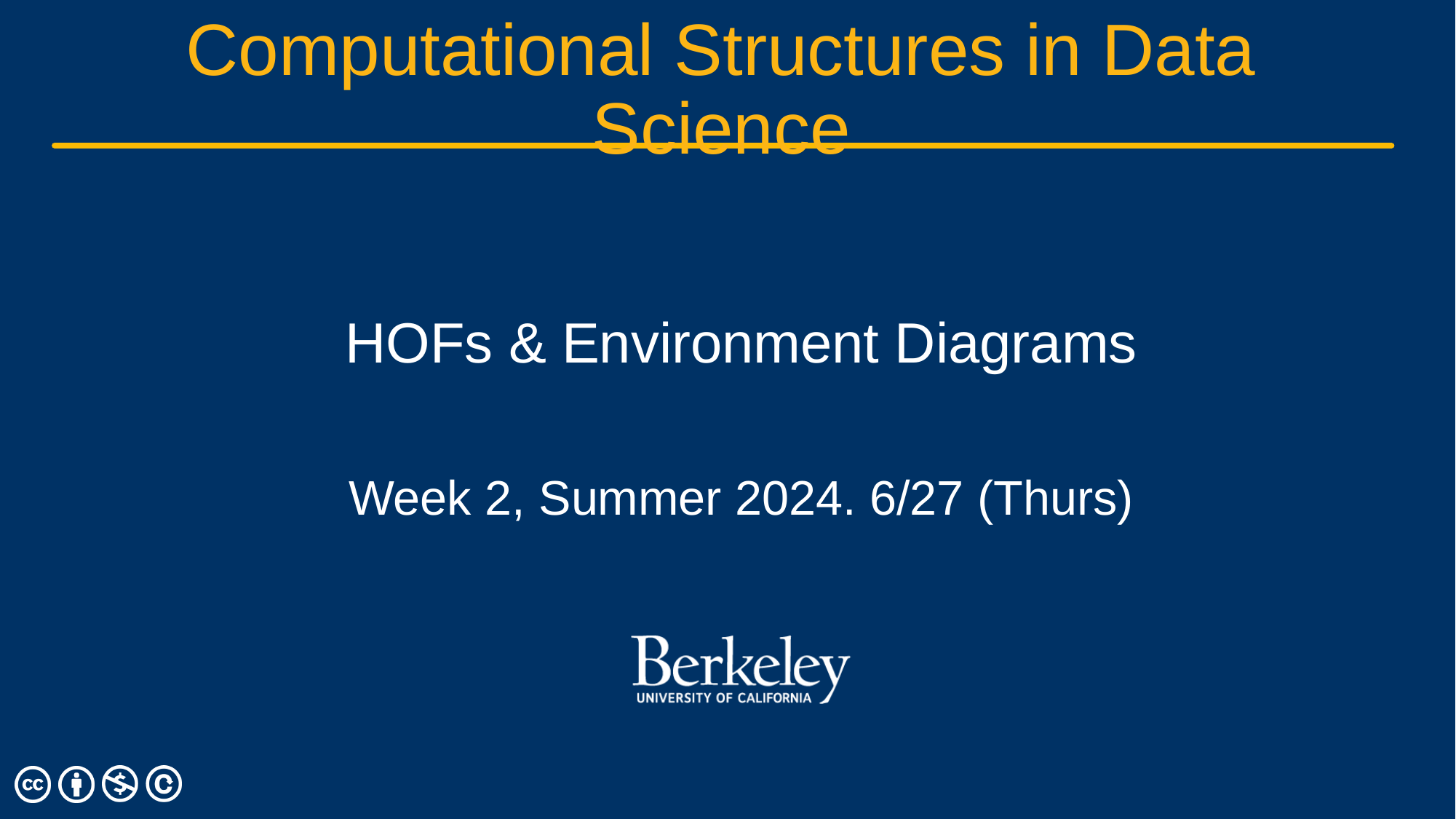

# HOFs & Environment Diagrams

Week 2, Summer 2024. 6/27 (Thurs)